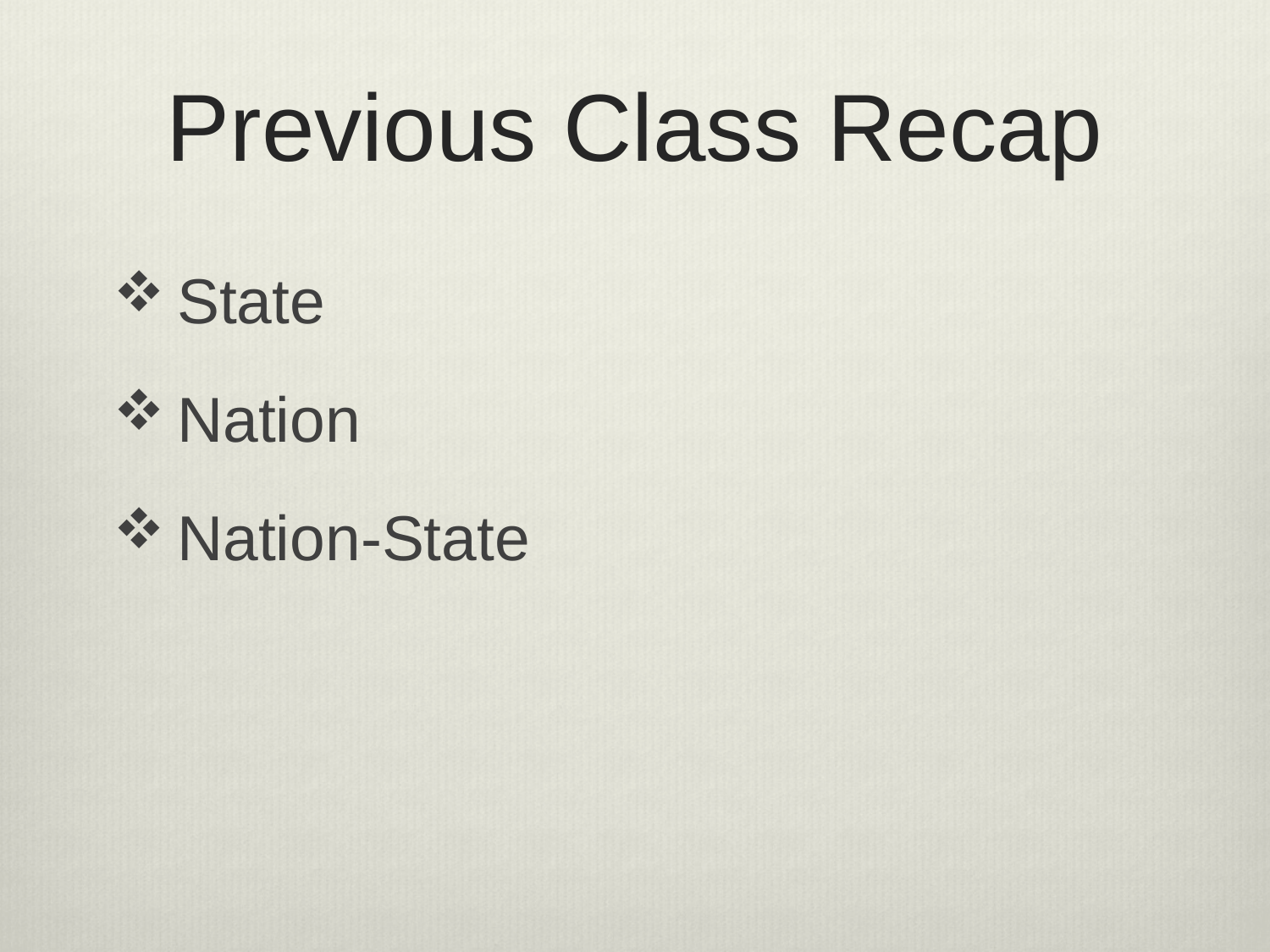

# Previous Class Recap
State
Nation
Nation-State